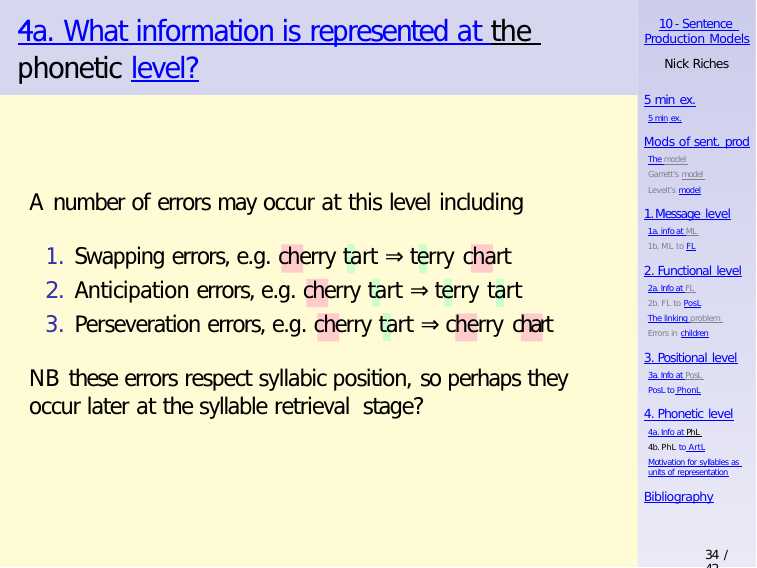

# 4a. What information is represented at the  phonetic level?
10 - Sentence  Production Models
Nick Riches
5 min ex.
5 min ex.
Mods of sent. prod
The model  Garrett’s model  Levelt’s model
A number of errors may occur at this level including
1. Message level
1a. info at ML  1b. ML to FL
Swapping errors, e.g. cherry tart ⇒ terry chart
Anticipation errors, e.g. cherry tart ⇒ terry tart
Perseveration errors, e.g. cherry tart ⇒ cherry chart
NB these errors respect syllabic position, so perhaps they  occur later at the syllable retrieval stage?

2. Functional level
2a. Info at FL  2b. FL to PosL
The linking problem  Errors in children

3. Positional level
3a. Info at PosL  PosL to PhonL
4. Phonetic level
4a. Info at PhL  4b. PhL to ArtL
Motivation for syllables as  units of representation
Bibliography
34 / 42